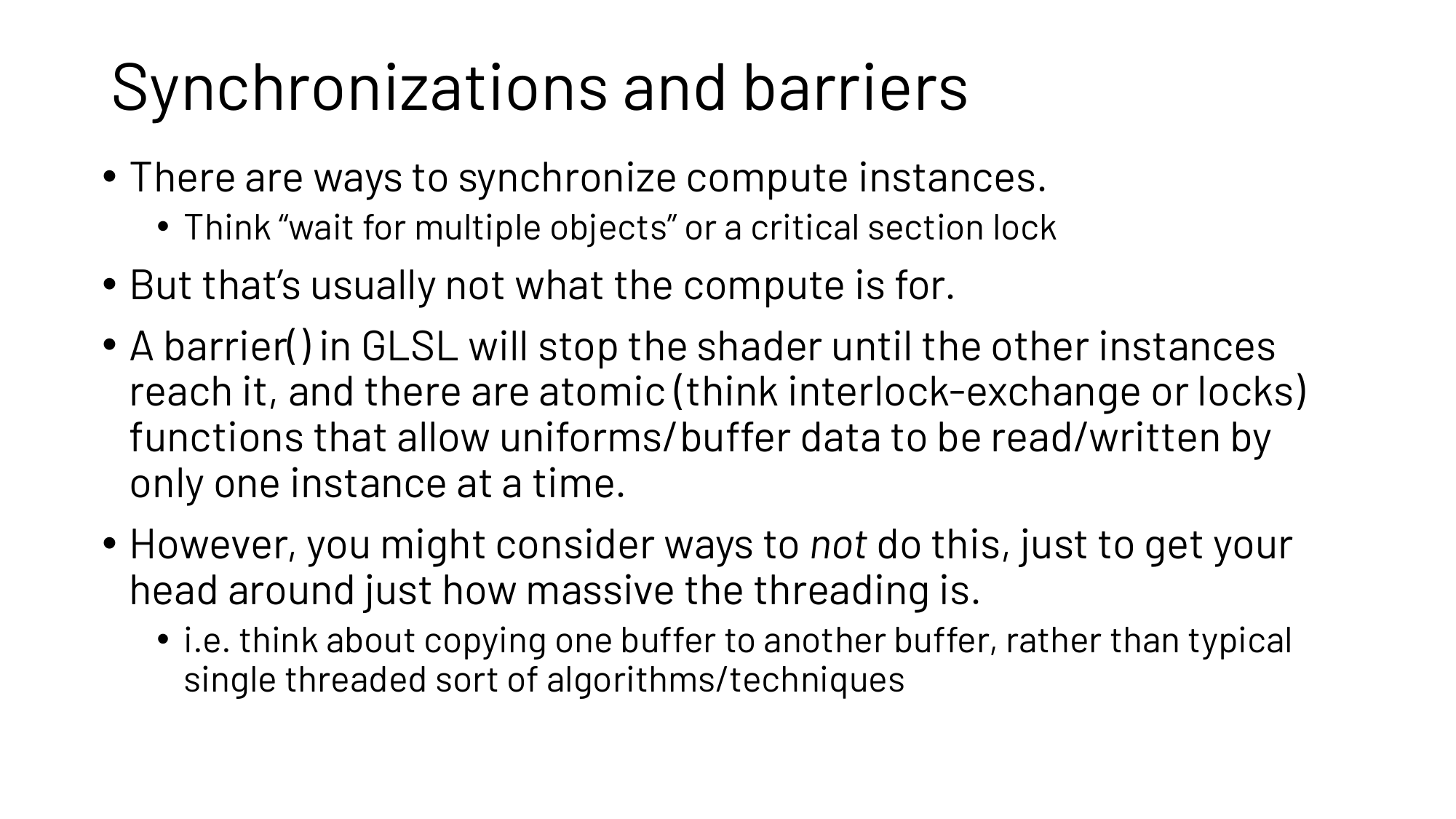

# Synchronizations and barriers
There are ways to synchronize compute instances.
Think “wait for multiple objects” or a critical section lock
But that’s usually not what the compute is for.
A barrier() in GLSL will stop the shader until the other instances reach it, and there are atomic (think interlock-exchange or locks) functions that allow uniforms/buffer data to be read/written by only one instance at a time.
However, you might consider ways to not do this, just to get your head around just how massive the threading is.
i.e. think about copying one buffer to another buffer, rather than typical single threaded sort of algorithms/techniques